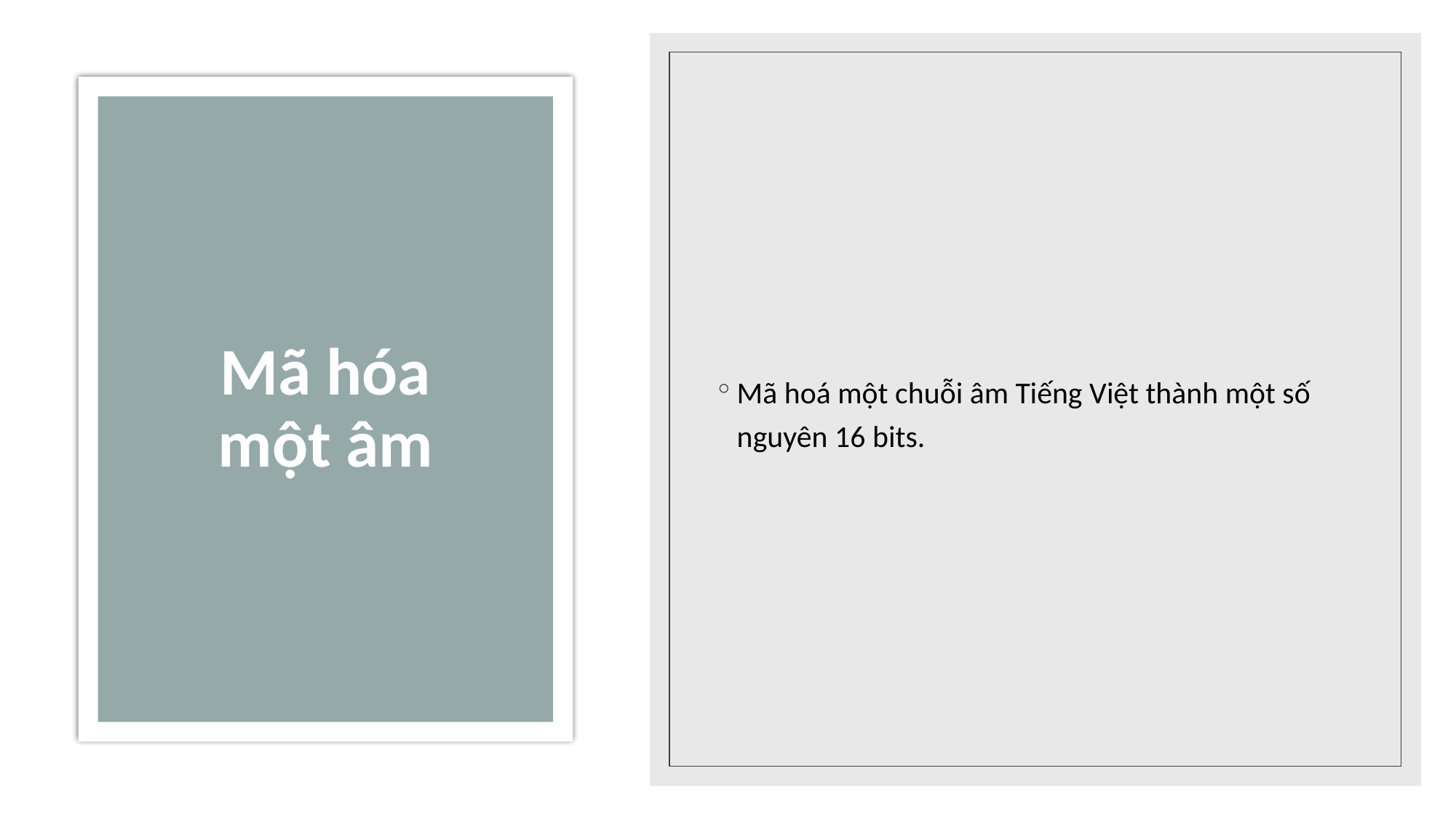

Mã hoá một chuỗi âm Tiếng Việt thành một số nguyên 16 bits.
# Mã hóa một âm